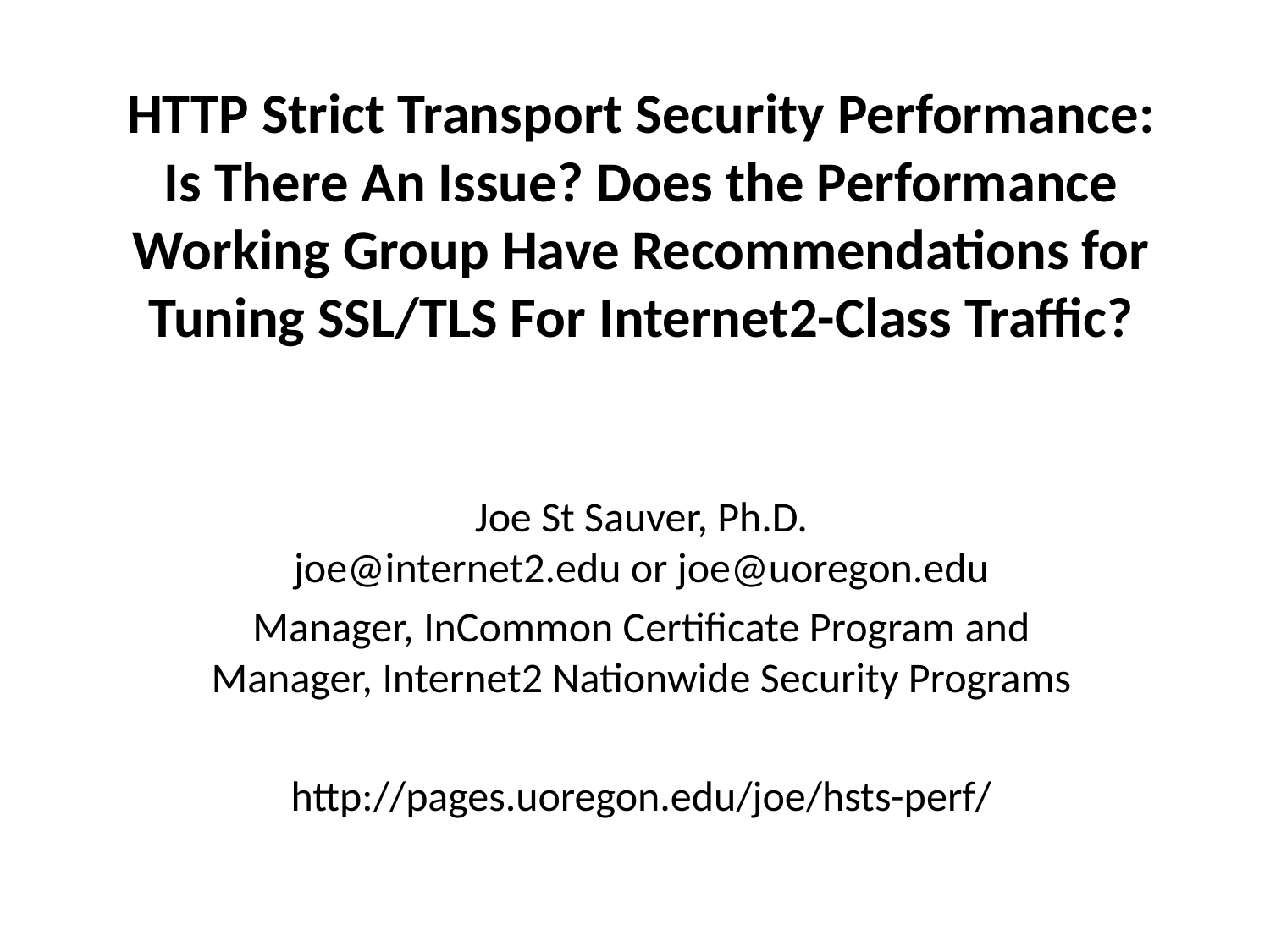

# HTTP Strict Transport Security Performance: Is There An Issue? Does the Performance Working Group Have Recommendations for Tuning SSL/TLS For Internet2-Class Traffic?
Joe St Sauver, Ph.D.
joe@internet2.edu or joe@uoregon.edu
Manager, InCommon Certificate Program and
Manager, Internet2 Nationwide Security Programs

http://pages.uoregon.edu/joe/hsts-perf/